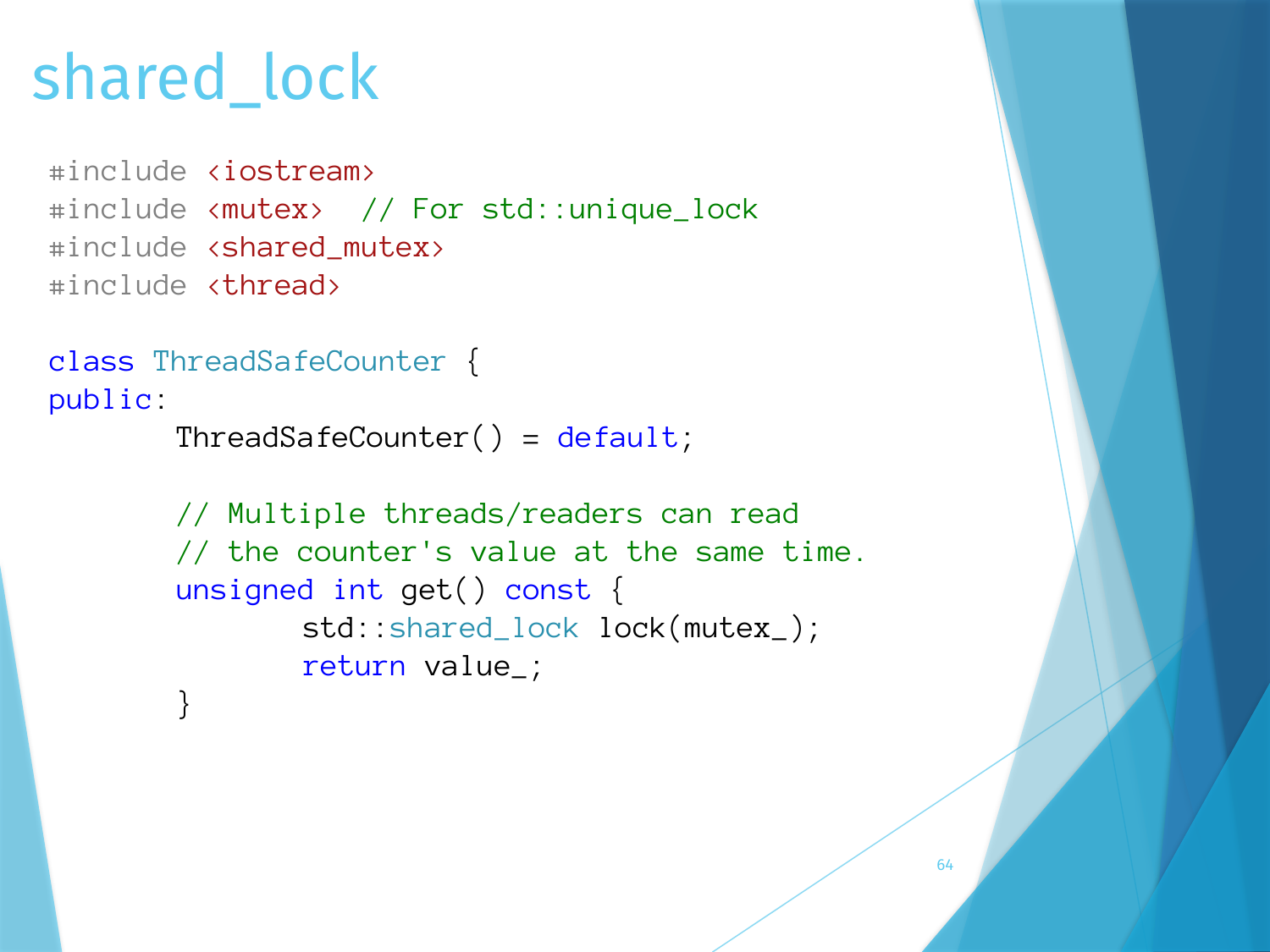

# shared_lock
#include <iostream>
#include <mutex>  // For std::unique_lock
#include <shared_mutex>
#include <thread>

class ThreadSafeCounter {
public:
	ThreadSafeCounter() = default;

	// Multiple threads/readers can read
	// the counter's value at the same time.
	unsigned int get() const {
		std::shared_lock lock(mutex_);
		return value_;
	}
64